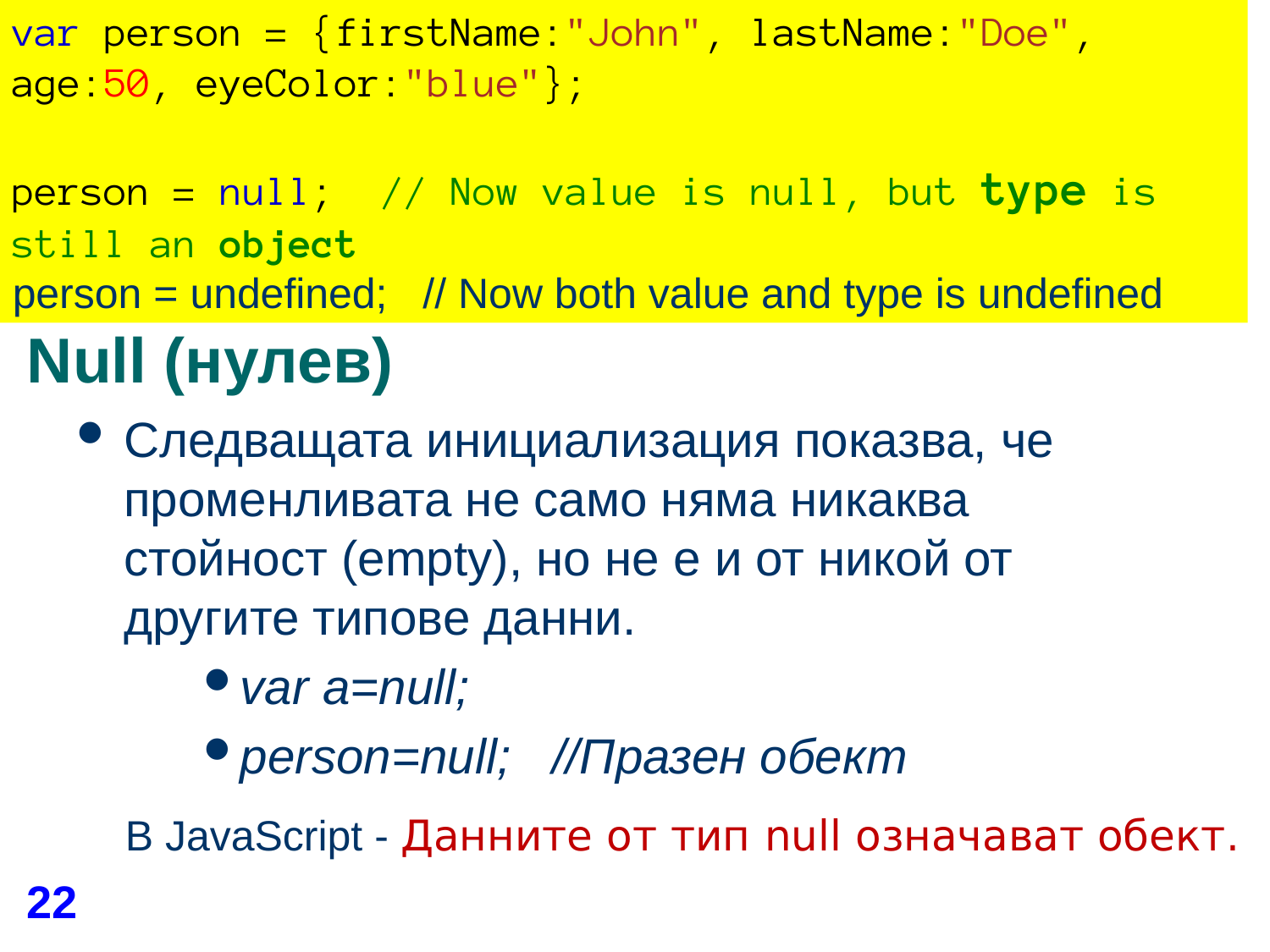

var person = {firstName:"John", lastName:"Doe", age:50, eyeColor:"blue"};
person = null;  // Now value is null, but type is still an object
person = undefined;   // Now both value and type is undefined
# Null (нулев)
Следващата инициализация показва, че променливата не само няма никаква стойност (empty), но не е и от никой от другите типове данни.
var a=null;
person=null;   //Празен обект
В JavaScript - Данните от тип null означават обект.
22